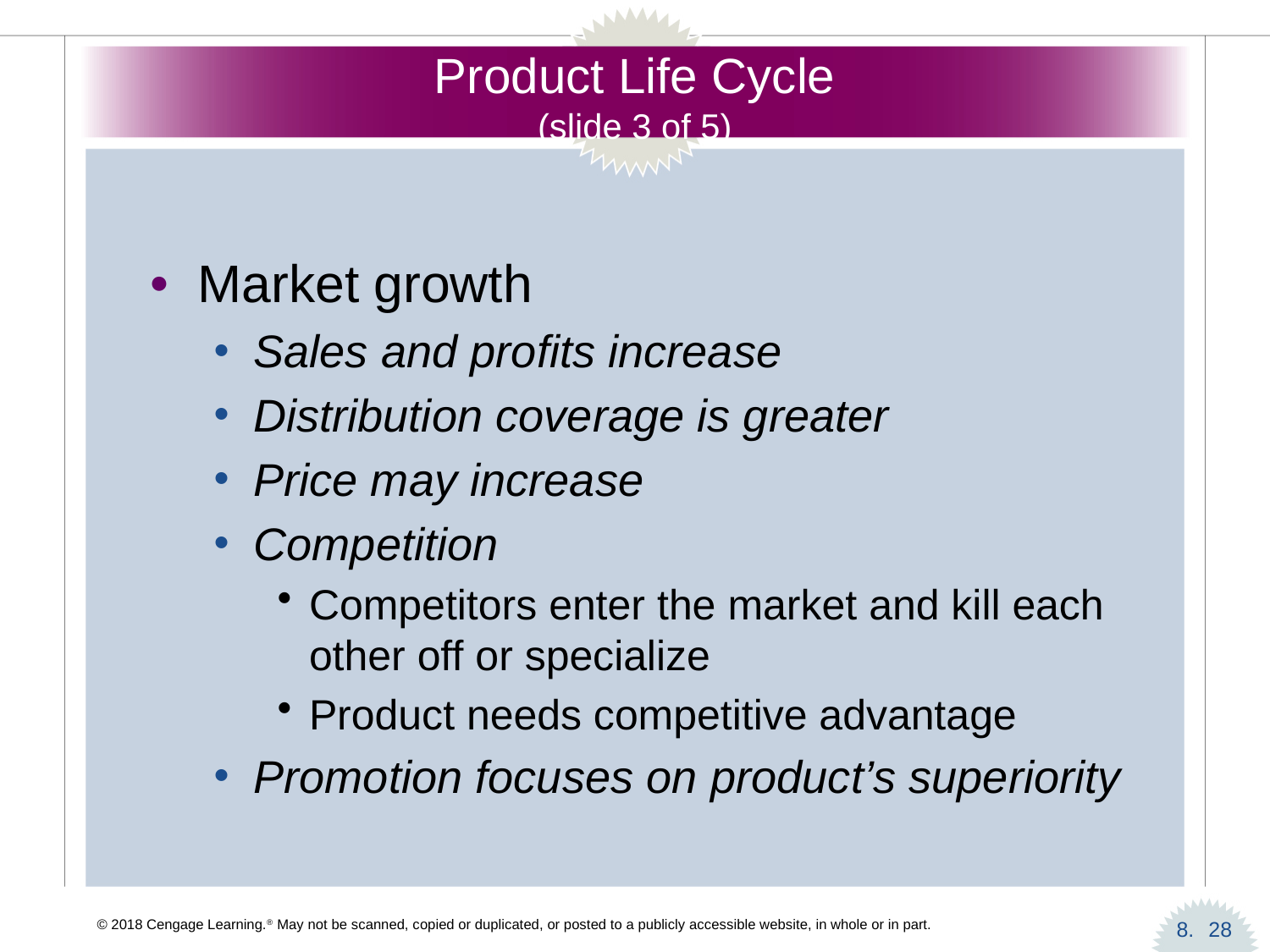

# Product Life Cycle (slide 3 of 5)
Market growth
Sales and profits increase
Distribution coverage is greater
Price may increase
Competition
Competitors enter the market and kill each other off or specialize
Product needs competitive advantage
Promotion focuses on product’s superiority
28